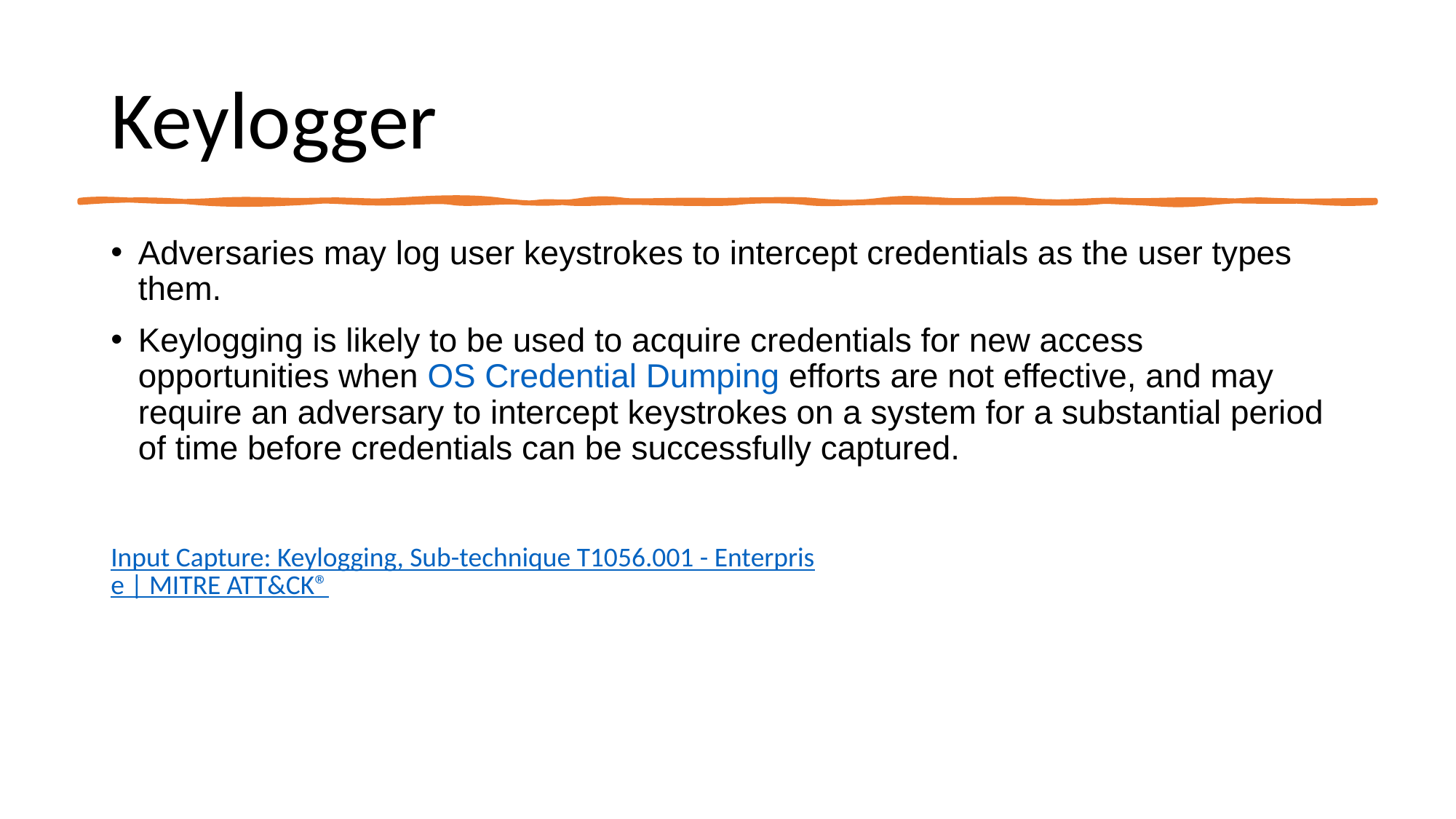

# Keylogger

Adversaries may log user keystrokes to intercept credentials as the user types them.
Keylogging is likely to be used to acquire credentials for new access opportunities when OS Credential Dumping efforts are not effective, and may require an adversary to intercept keystrokes on a system for a substantial period of time before credentials can be successfully captured.
Input Capture: Keylogging, Sub-technique T1056.001 - Enterprise | MITRE ATT&CK®